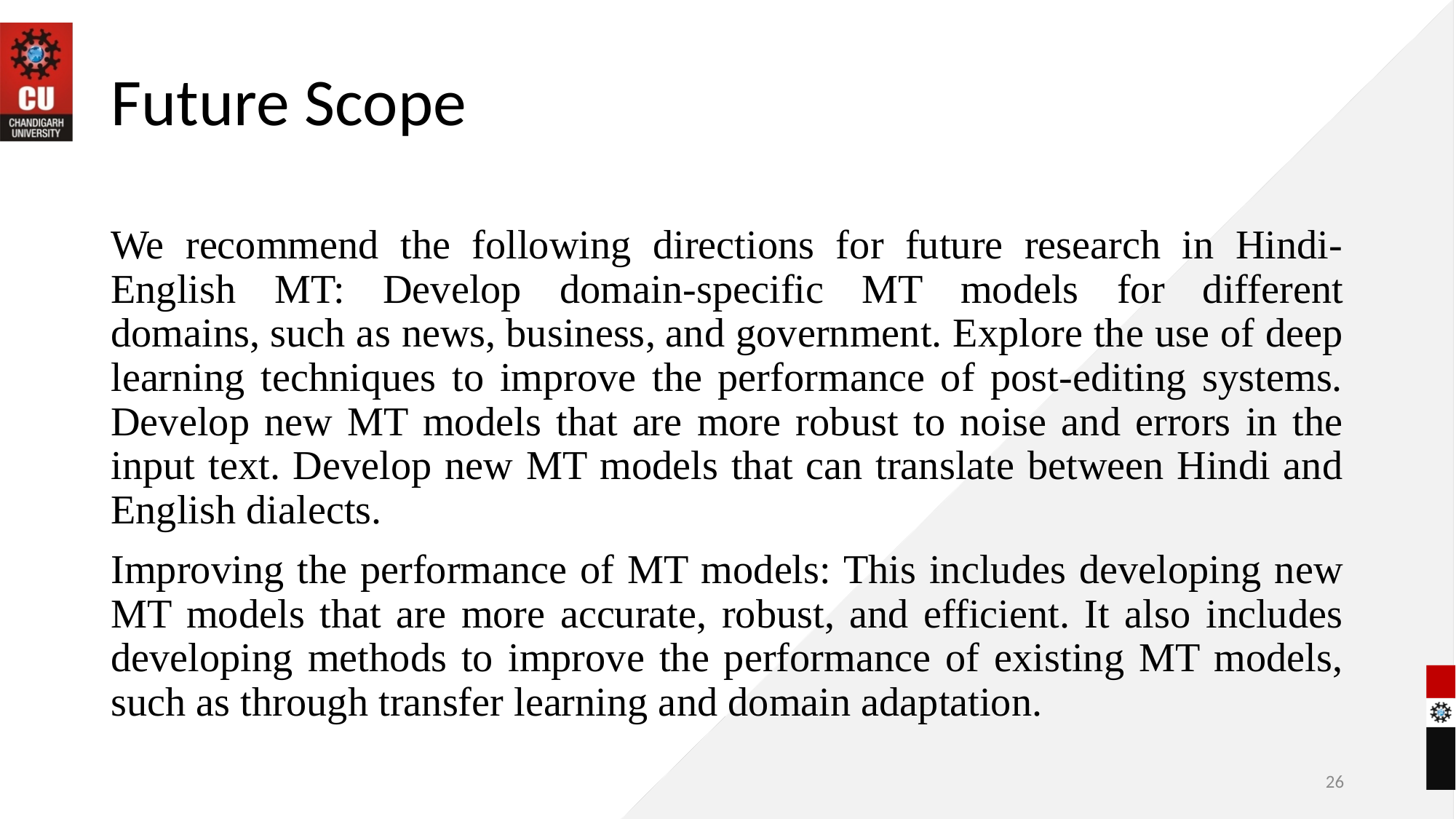

# Future Scope
We recommend the following directions for future research in Hindi-English MT: Develop domain-specific MT models for different domains, such as news, business, and government. Explore the use of deep learning techniques to improve the performance of post-editing systems. Develop new MT models that are more robust to noise and errors in the input text. Develop new MT models that can translate between Hindi and English dialects.
Improving the performance of MT models: This includes developing new MT models that are more accurate, robust, and efficient. It also includes developing methods to improve the performance of existing MT models, such as through transfer learning and domain adaptation.
26